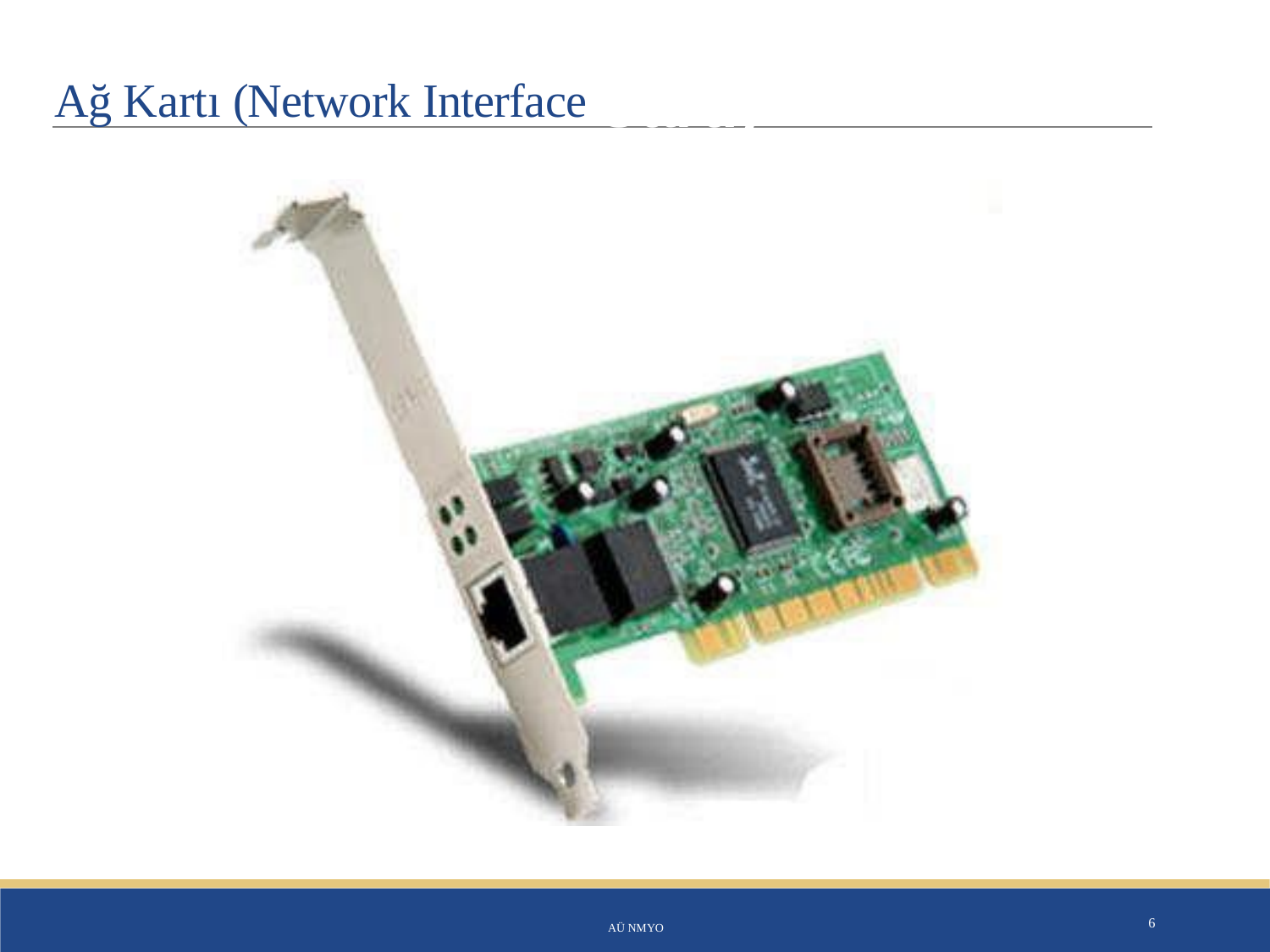

# Ağ Kartı (Network Interface
Card)

AÜ NMYO
6